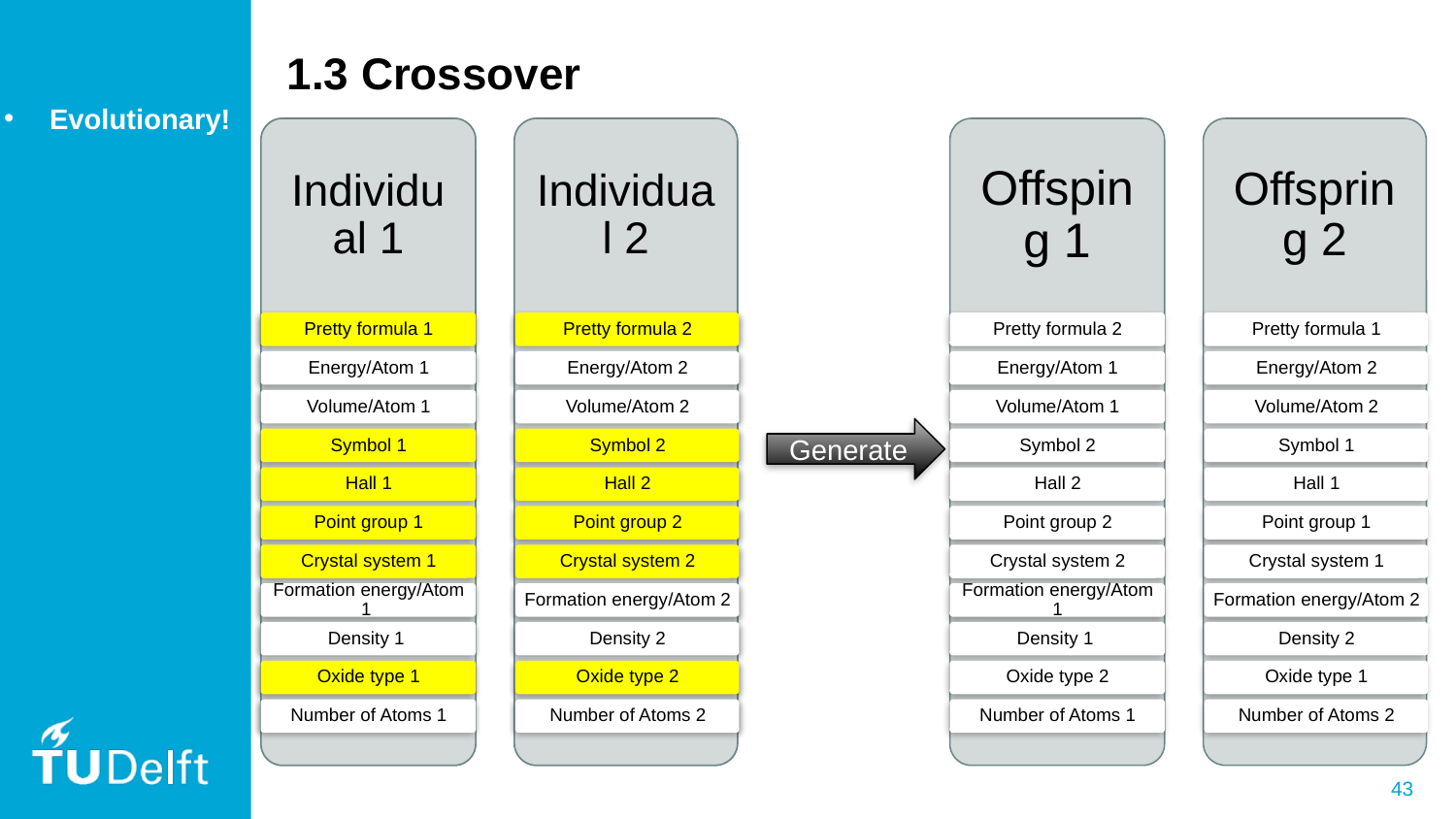

1.3 Crossover
Evolutionary!
Individual 1
Pretty formula 1
Energy/Atom 1
Volume/Atom 1
Symbol 1
Hall 1
Point group 1
Crystal system 1
Formation energy/Atom 1
Density 1
Oxide type 1
Number of Atoms 1
Individual 1
Pretty formula 1
Energy/Atom 1
Volume/Atom 1
Symbol 1
Hall 1
Point group 1
Crystal system 1
Formation energy/Atom 1
Density 1
Oxide type 1
Number of Atoms 1
Individual 2
Pretty formula 2
Energy/Atom 2
Volume/Atom 2
Symbol 2
Hall 2
Point group 2
Crystal system 2
Formation energy/Atom 2
Density 2
Oxide type 2
Number of Atoms 2
Individual 2
Pretty formula 2
Energy/Atom 2
Volume/Atom 2
Symbol 2
Hall 2
Point group 2
Crystal system 2
Formation energy/Atom 2
Density 2
Oxide type 2
Number of Atoms 2
Offsping 1
Pretty formula 2
Energy/Atom 1
Volume/Atom 1
Symbol 2
Hall 2
Point group 2
Crystal system 2
Formation energy/Atom 1
Density 1
Oxide type 2
Number of Atoms 1
Offspring 2
Pretty formula 1
Energy/Atom 2
Volume/Atom 2
Symbol 1
Hall 1
Point group 1
Crystal system 1
Formation energy/Atom 2
Density 2
Oxide type 1
Number of Atoms 2
Generate